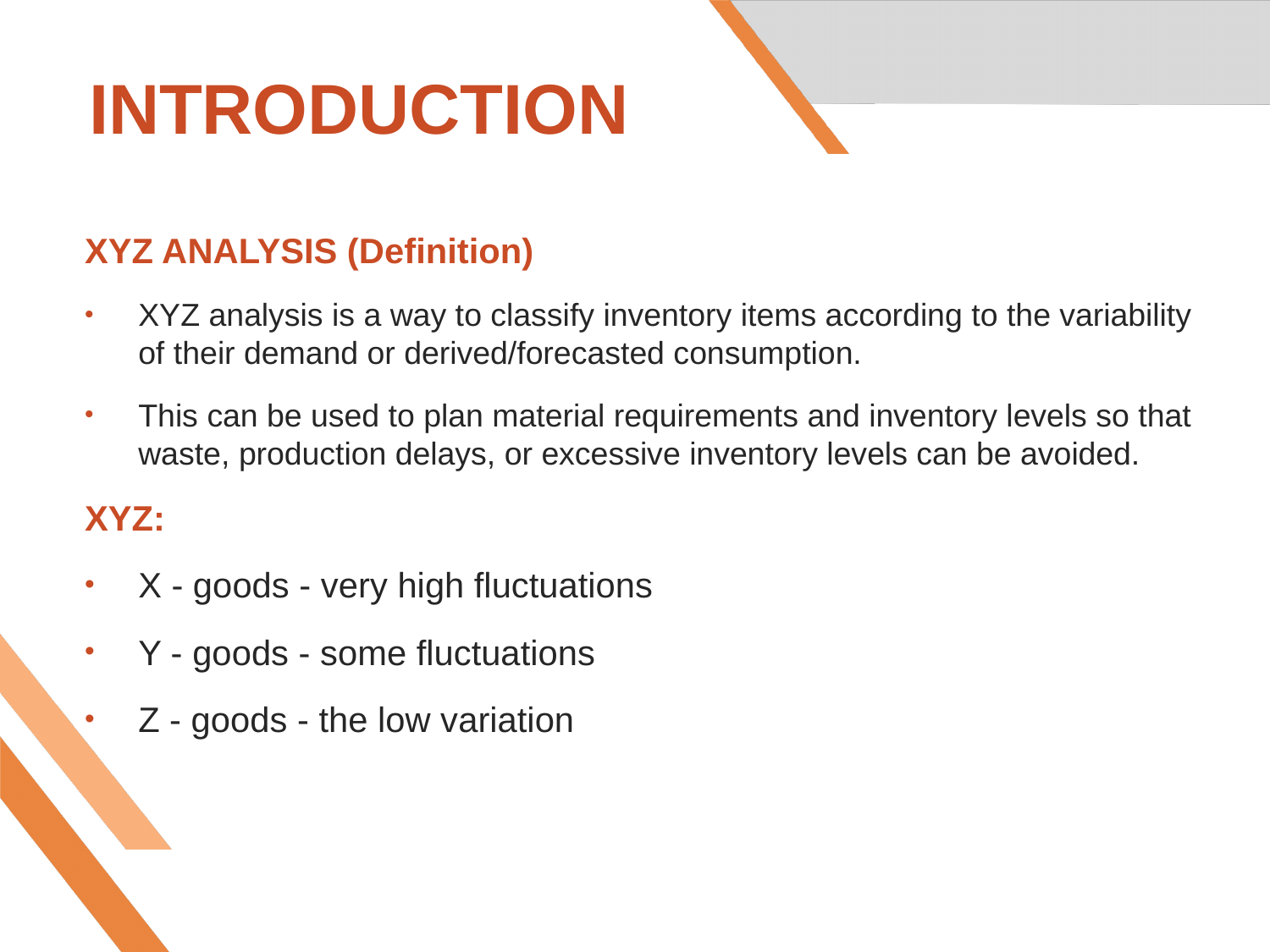

# INTRODUCTION
XYZ ANALYSIS (Definition)
XYZ analysis is a way to classify inventory items according to the variability of their demand or derived/forecasted consumption.
This can be used to plan material requirements and inventory levels so that waste, production delays, or excessive inventory levels can be avoided.
XYZ:
X - goods - very high fluctuations
Y - goods - some fluctuations
Z - goods - the low variation